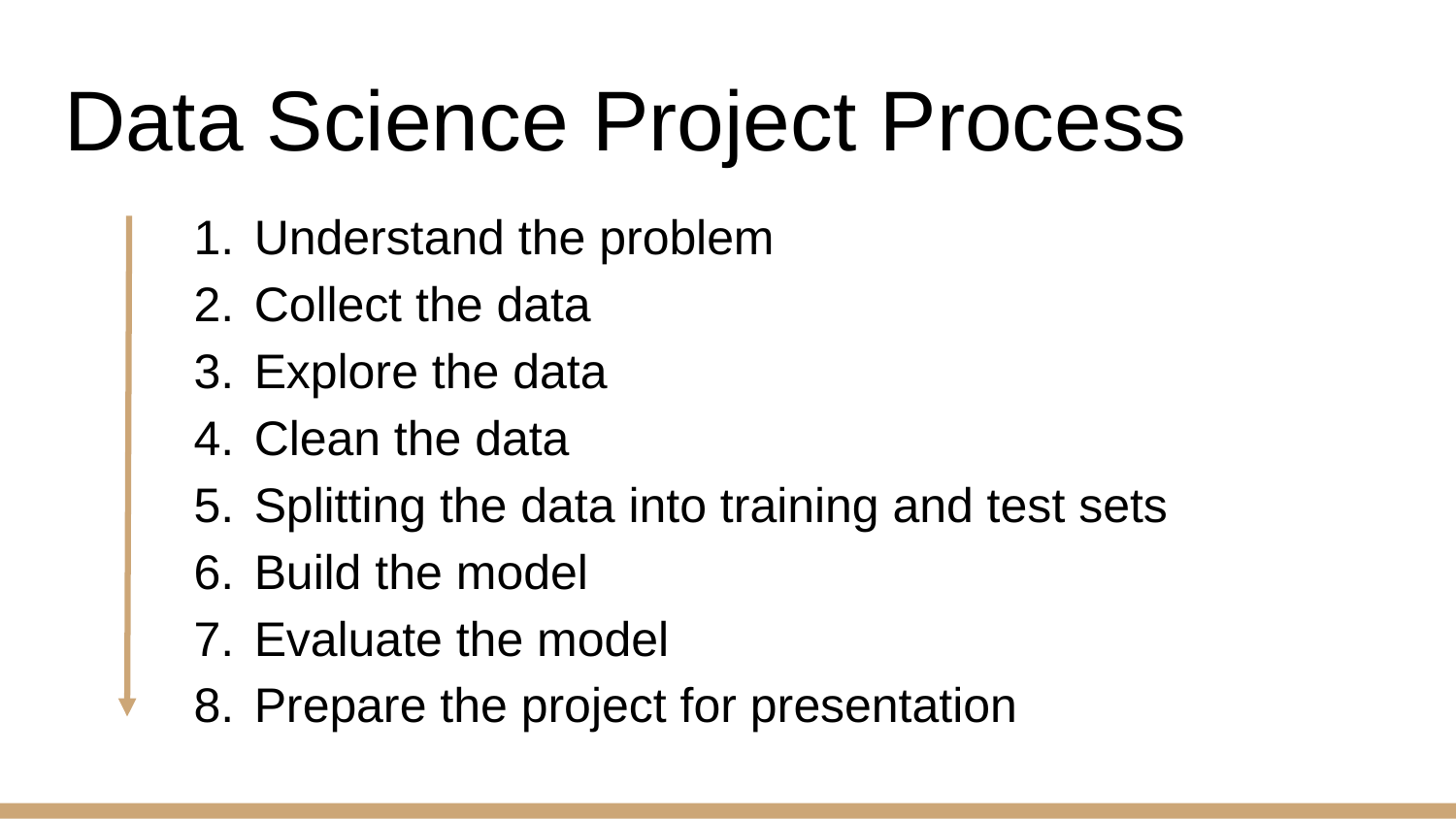

# Data Science Project Process
Understand the problem
Collect the data
Explore the data
Clean the data
Splitting the data into training and test sets
Build the model
Evaluate the model
Prepare the project for presentation